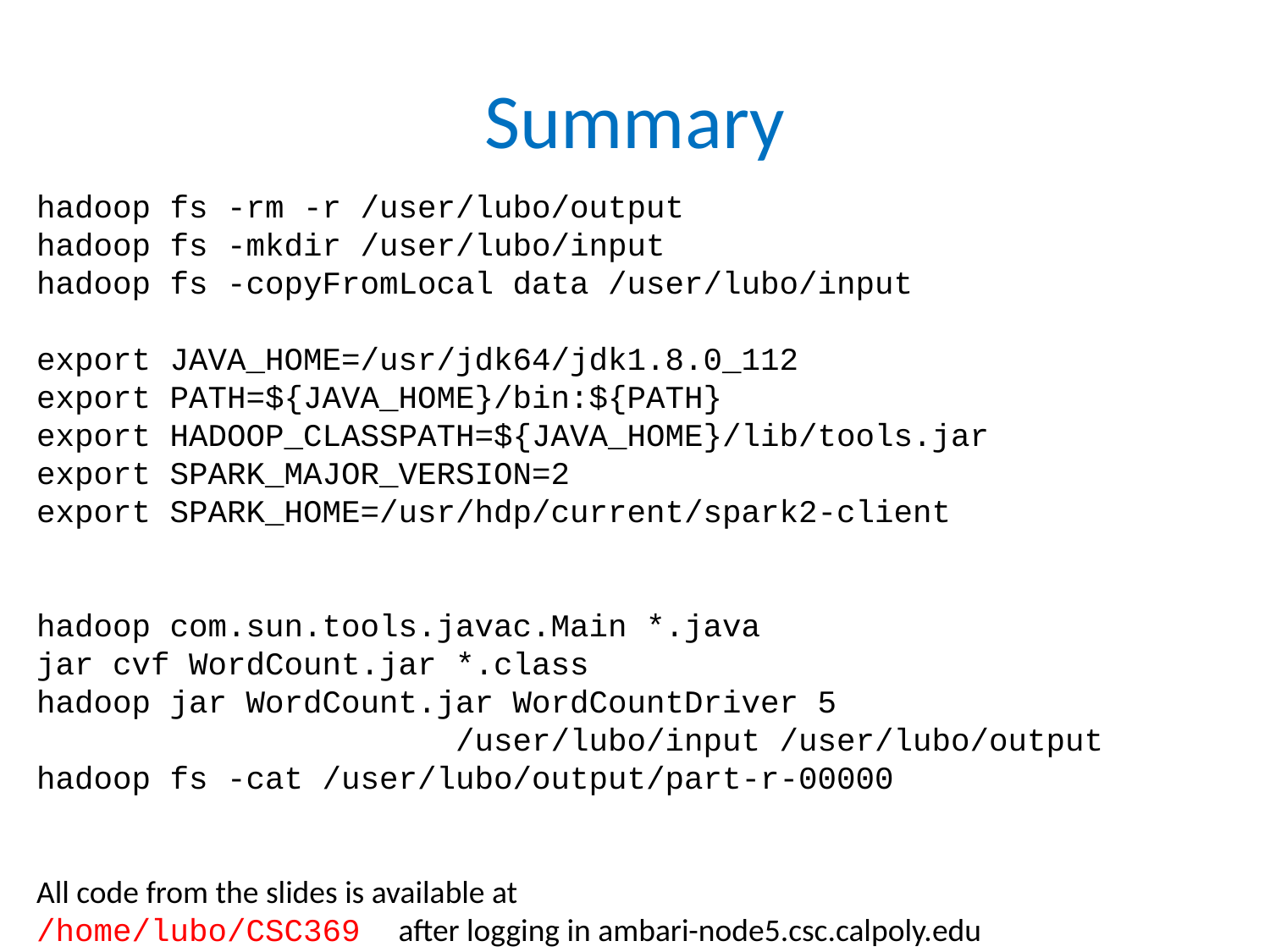

# Summary
hadoop fs -rm -r /user/lubo/output
hadoop fs -mkdir /user/lubo/input
hadoop fs -copyFromLocal data /user/lubo/input

export JAVA_HOME=/usr/jdk64/jdk1.8.0_112
export PATH=${JAVA_HOME}/bin:${PATH}
export HADOOP_CLASSPATH=${JAVA_HOME}/lib/tools.jar
export SPARK_MAJOR_VERSION=2
export SPARK_HOME=/usr/hdp/current/spark2-client

hadoop com.sun.tools.javac.Main *.java
jar cvf WordCount.jar *.class
hadoop jar WordCount.jar WordCountDriver 5
                      /user/lubo/input /user/lubo/output
hadoop fs -cat /user/lubo/output/part-r-00000

All code from the slides is available at
/home/lubo/CSC369  after logging in ambari-node5.csc.calpoly.edu